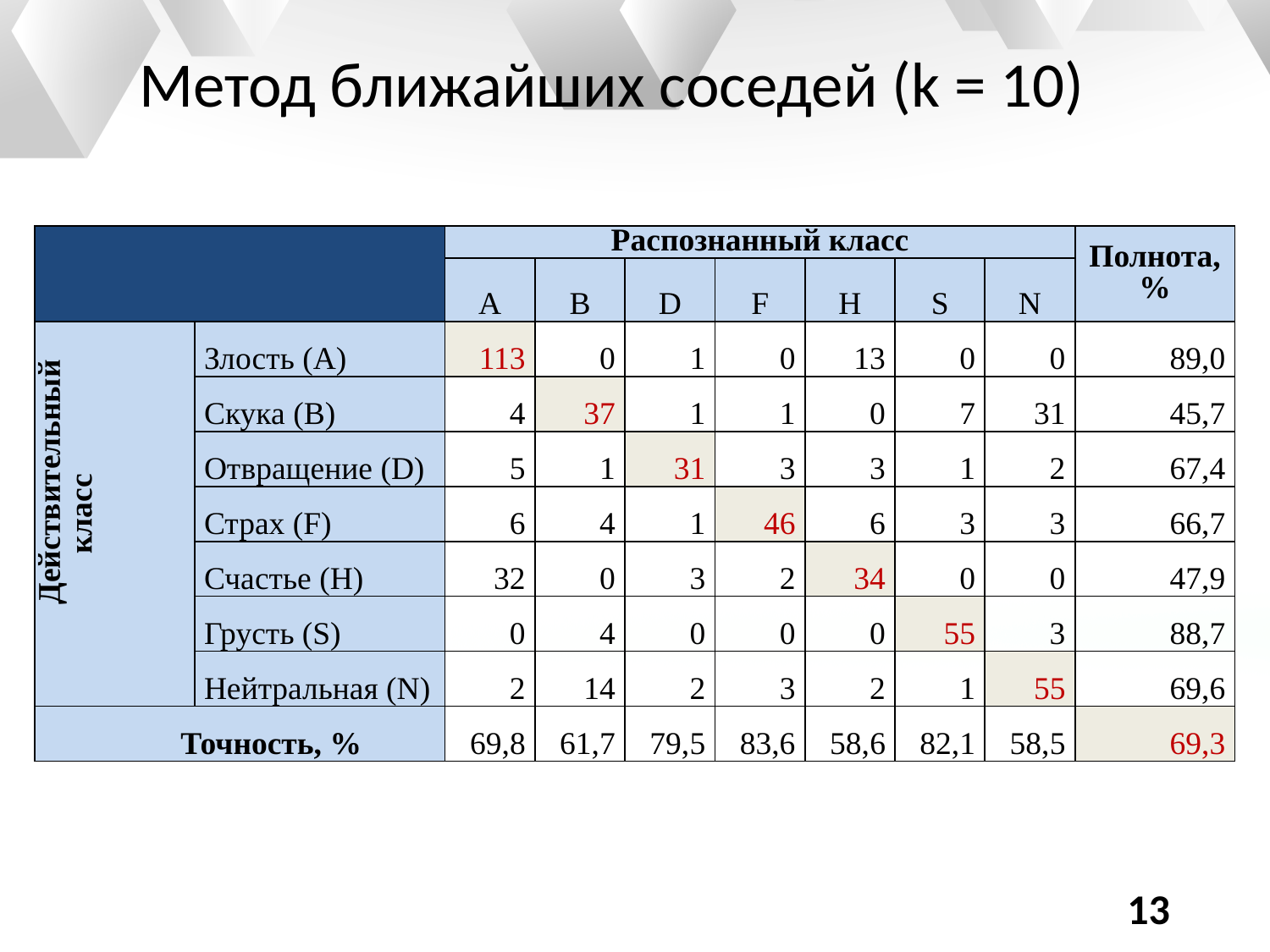

# Метод ближайших соседей (k = 10)
|  |  | Распознанный класс |  |  |  |  |  |  | Полнота, % |
| --- | --- | --- | --- | --- | --- | --- | --- | --- | --- |
|  |  | A | B | D | F | H | S | N |  |
| Действительный класс | Злость (A) | 113 | 0 | 1 | 0 | 13 | 0 | 0 | 89,0 |
|  | Скука (B) | 4 | 37 | 1 | 1 | 0 | 7 | 31 | 45,7 |
|  | Отвращение (D) | 5 | 1 | 31 | 3 | 3 | 1 | 2 | 67,4 |
|  | Страх (F) | 6 | 4 | 1 | 46 | 6 | 3 | 3 | 66,7 |
|  | Счастье (H) | 32 | 0 | 3 | 2 | 34 | 0 | 0 | 47,9 |
|  | Грусть (S) | 0 | 4 | 0 | 0 | 0 | 55 | 3 | 88,7 |
|  | Нейтральная (N) | 2 | 14 | 2 | 3 | 2 | 1 | 55 | 69,6 |
| Точность, % |  | 69,8 | 61,7 | 79,5 | 83,6 | 58,6 | 82,1 | 58,5 | 69,3 |

13